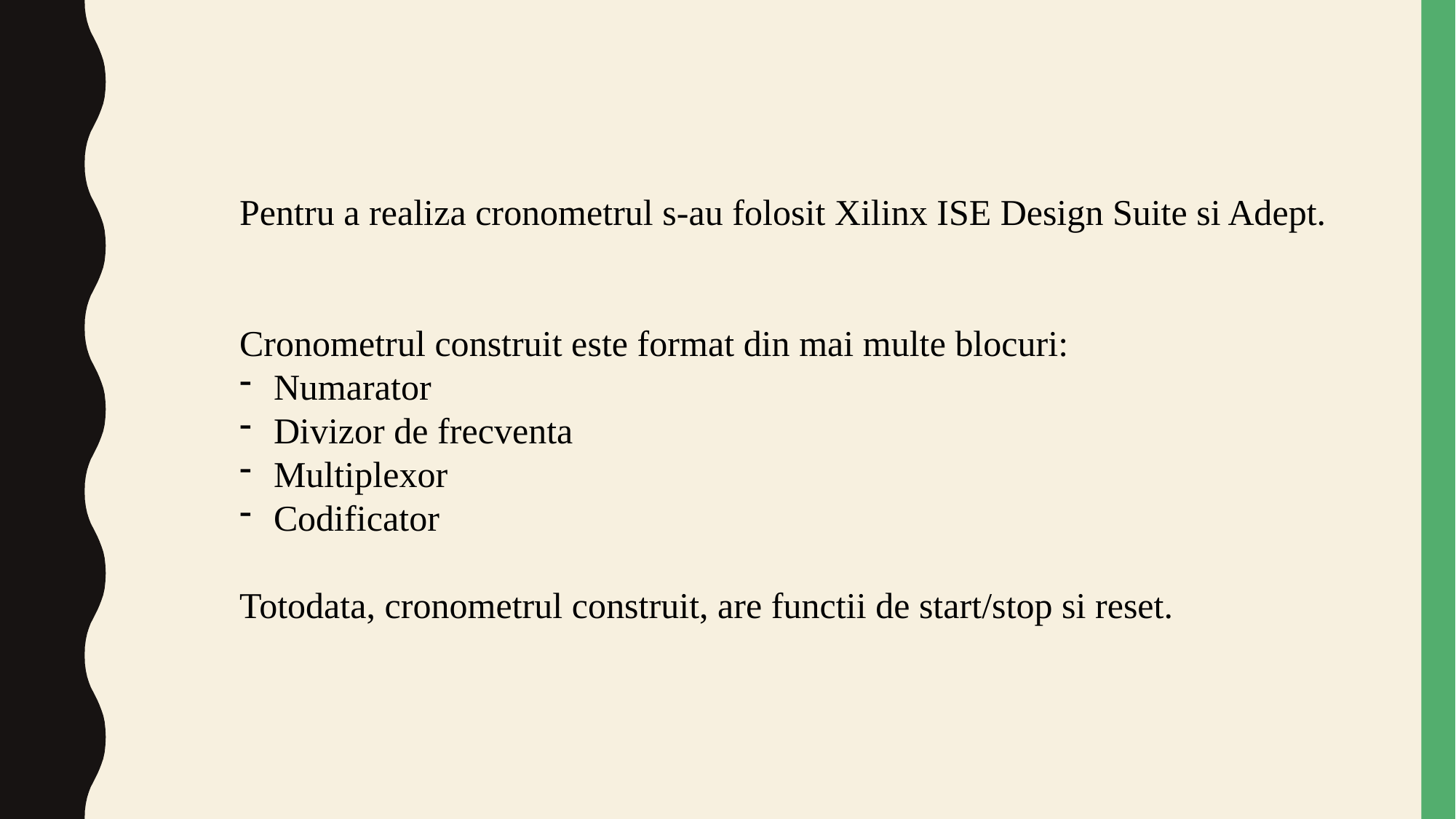

Pentru a realiza cronometrul s-au folosit Xilinx ISE Design Suite si Adept.

Cronometrul construit este format din mai multe blocuri:
Numarator
Divizor de frecventa
Multiplexor
Codificator

Totodata, cronometrul construit, are functii de start/stop si reset.